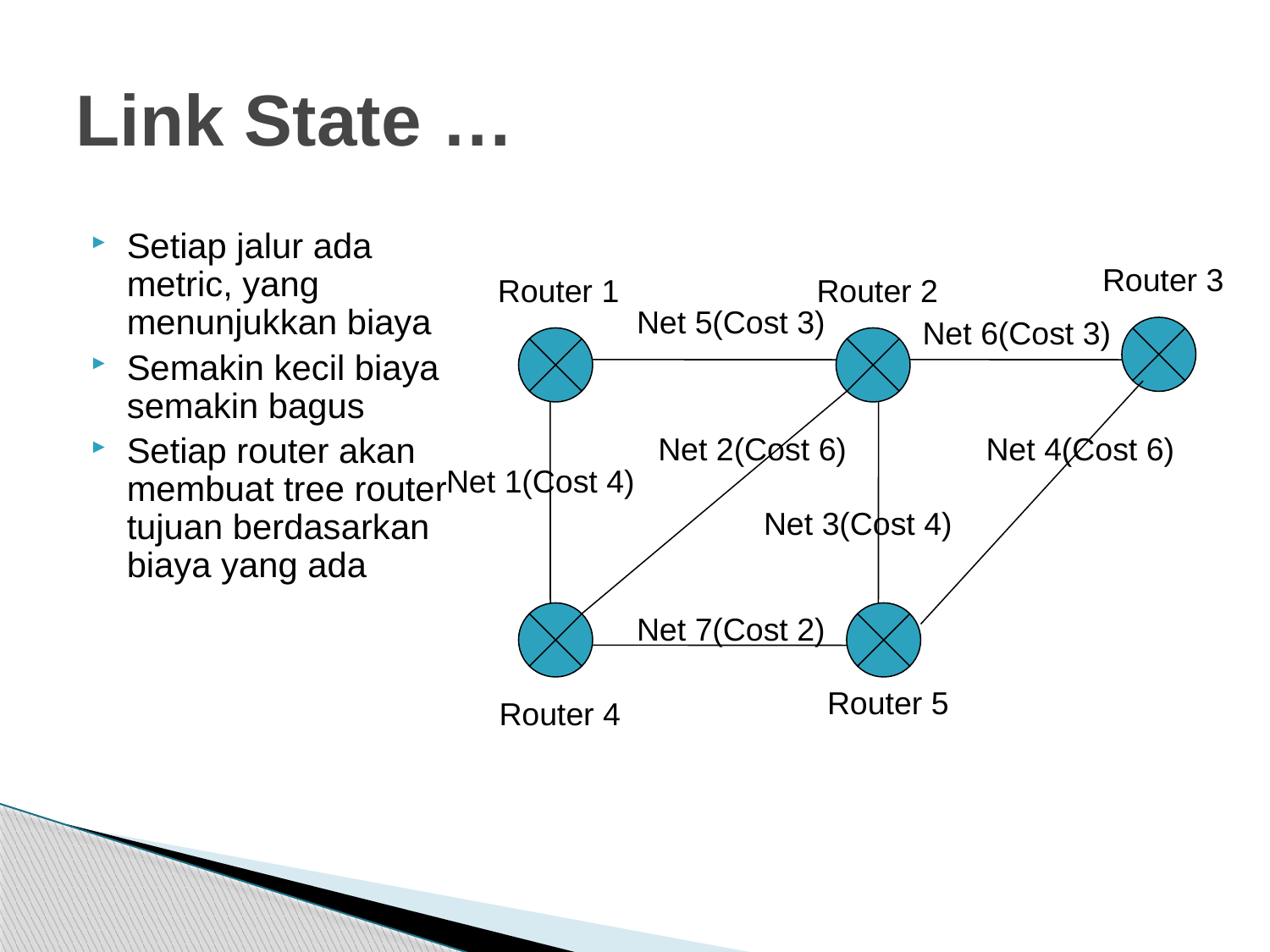

# Link State …
Setiap jalur ada metric, yang  menunjukkan biaya
Semakin kecil biaya semakin bagus
Setiap router akan membuat tree router tujuan berdasarkan biaya yang ada
Router 3
 Router 1
Router 2
Net 5(Cost 3)
Net 6(Cost 3)

Net 2(Cost 6)
Net 4(Cost 6)
Net 1(Cost 4)
Net 3(Cost 4)

Net 7(Cost 2)

Router 5
Router 4